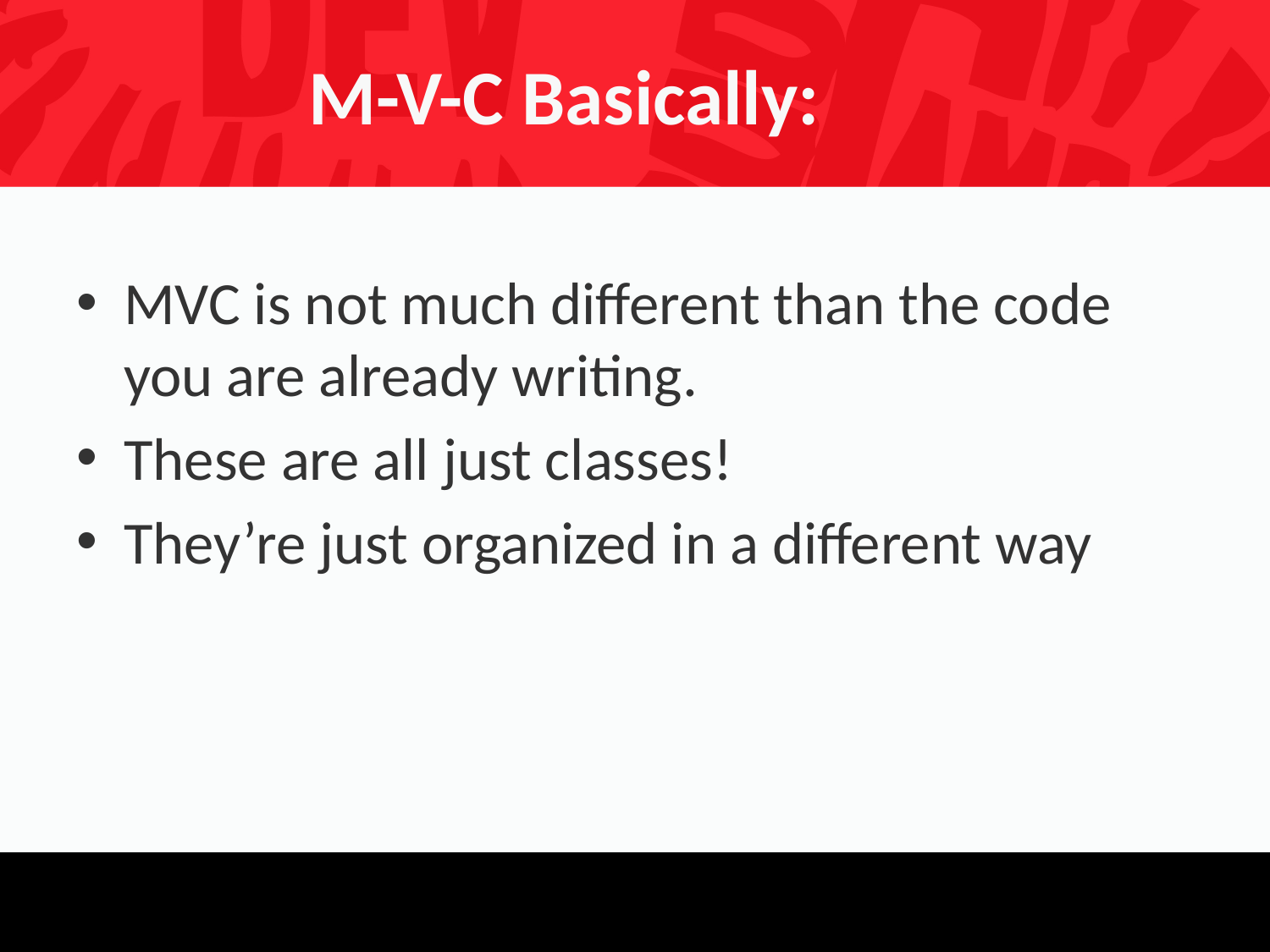

# M-V-C Basically:
MVC is not much different than the code you are already writing.
These are all just classes!
They’re just organized in a different way